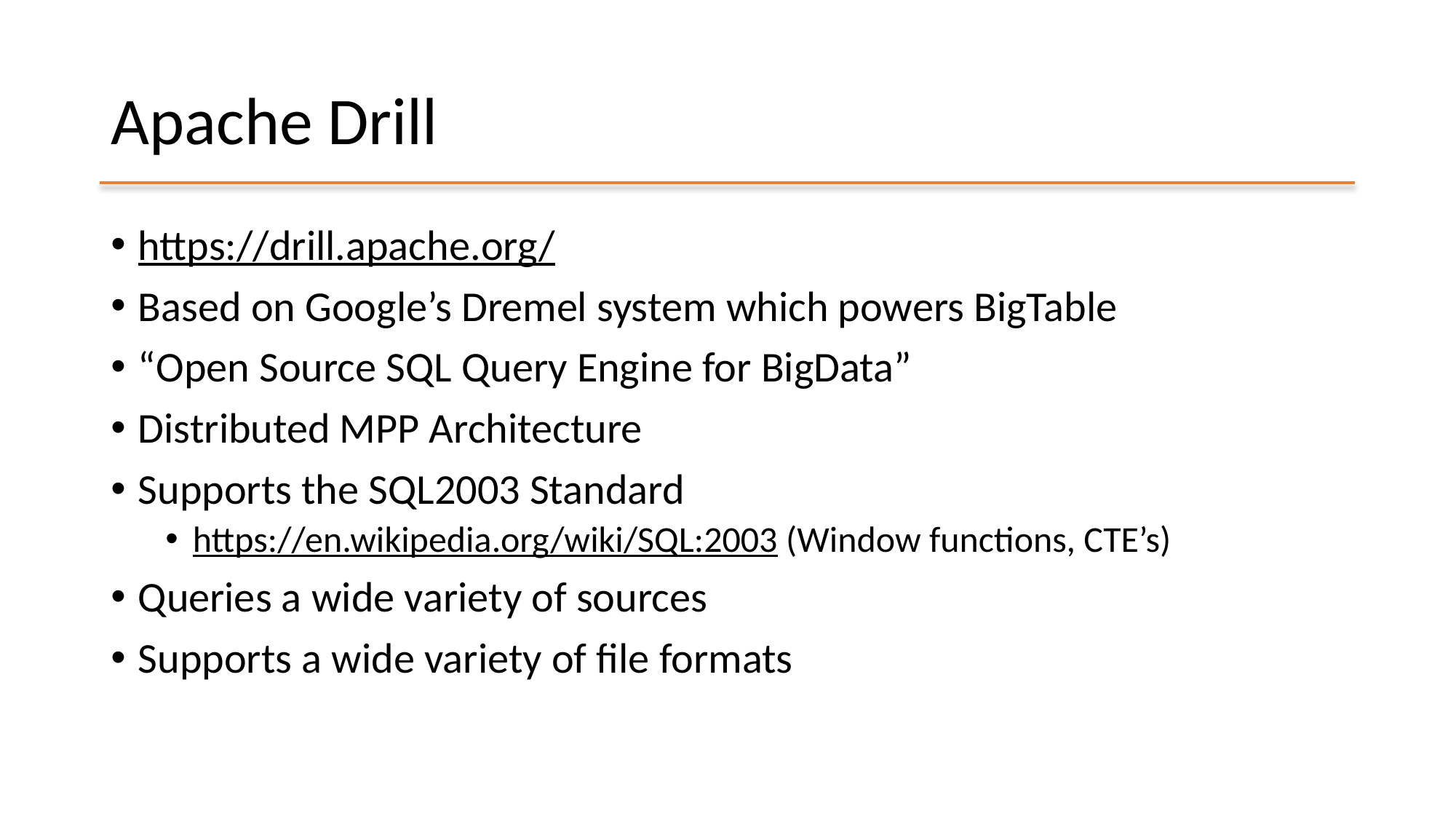

# Apache Drill
https://drill.apache.org/
Based on Google’s Dremel system which powers BigTable
“Open Source SQL Query Engine for BigData”
Distributed MPP Architecture
Supports the SQL2003 Standard
https://en.wikipedia.org/wiki/SQL:2003 (Window functions, CTE’s)
Queries a wide variety of sources
Supports a wide variety of file formats